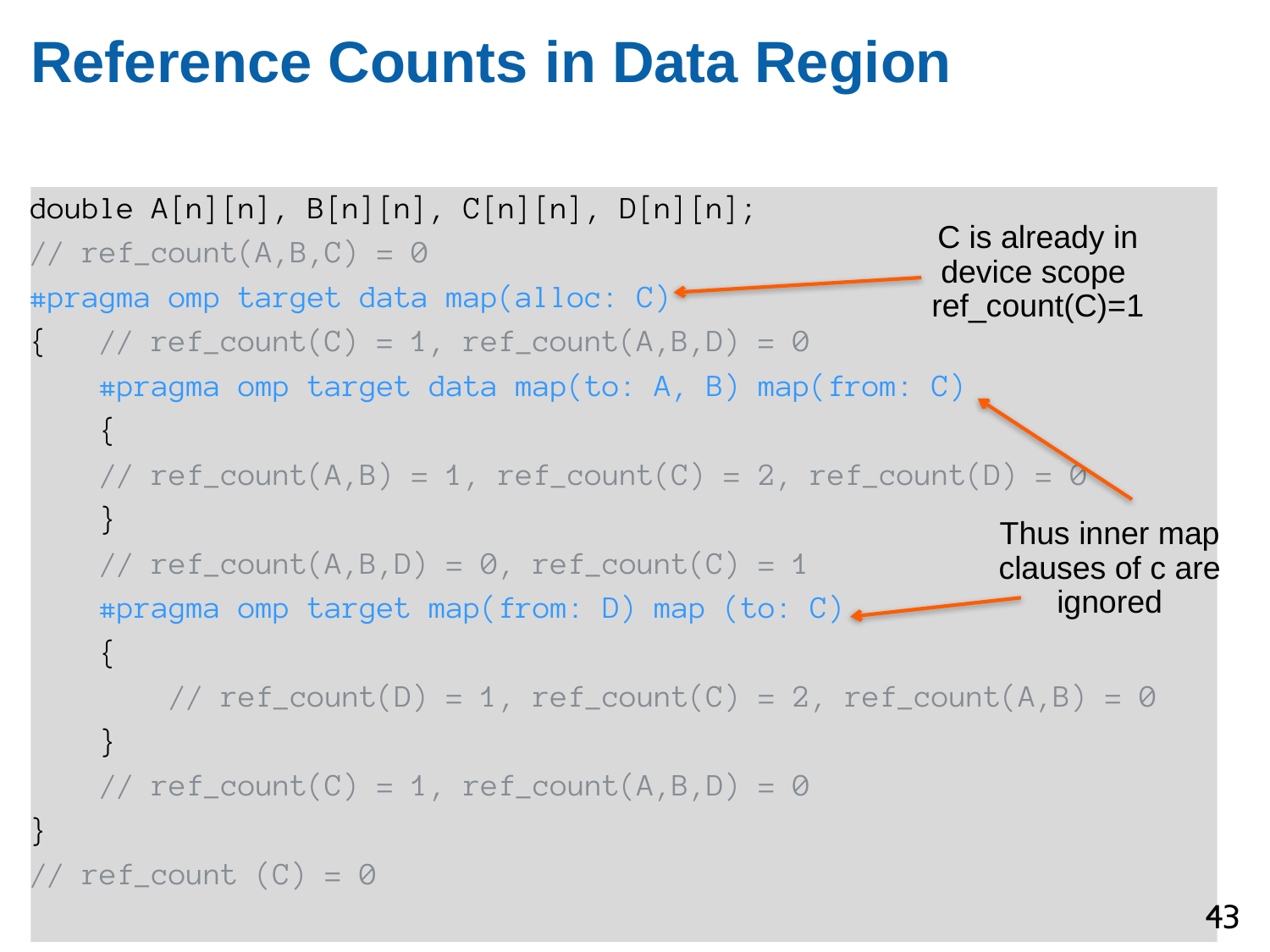

# Reference Counts in Data Region
double A[n][n], B[n][n], C[n][n], D[n][n];
// ref_count(A,B,C) = 0
#pragma omp target data map(alloc: C)
{   // ref_count(C) = 1, ref_count(A,B,D) = 0
    #pragma omp target data map(to: A, B) map(from: C)
    {
    // ref_count(A,B) = 1, ref_count(C) = 2, ref_count(D) = 0
    }
    // ref_count(A,B,D) = 0, ref_count(C) = 1
    #pragma omp target map(from: D) map (to: C)
    {
        // ref_count(D) = 1, ref_count(C) = 2, ref_count(A,B) = 0
    }
    // ref_count(C) = 1, ref_count(A,B,D) = 0
}
// ref_count (C) = 0
C is already in device scope
ref_count(C)=1
Thus inner map clauses of c are ignored
43